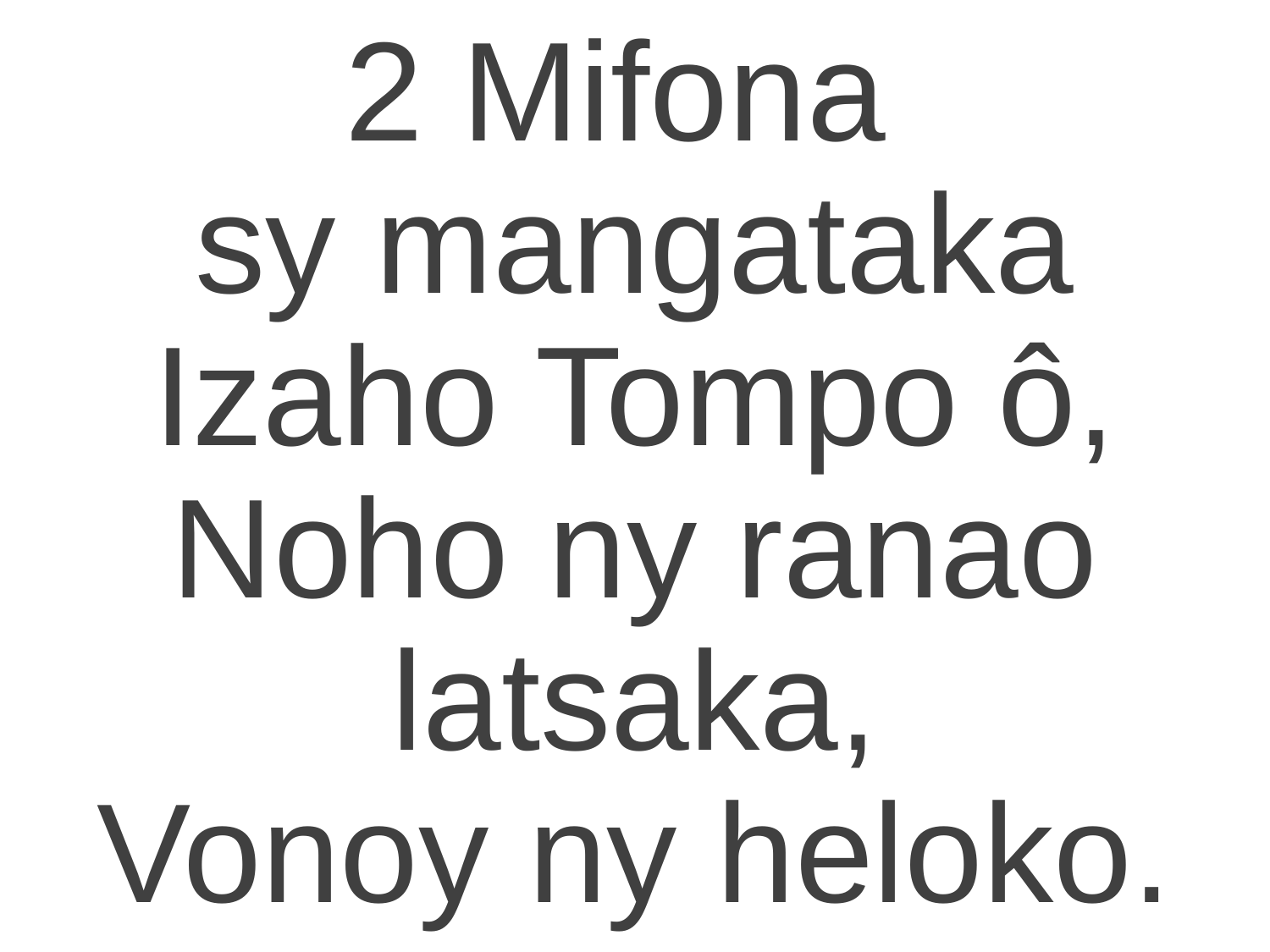

2 Mifona
sy mangataka
Izaho Tompo ô,
Noho ny ranao latsaka,
Vonoy ny heloko.